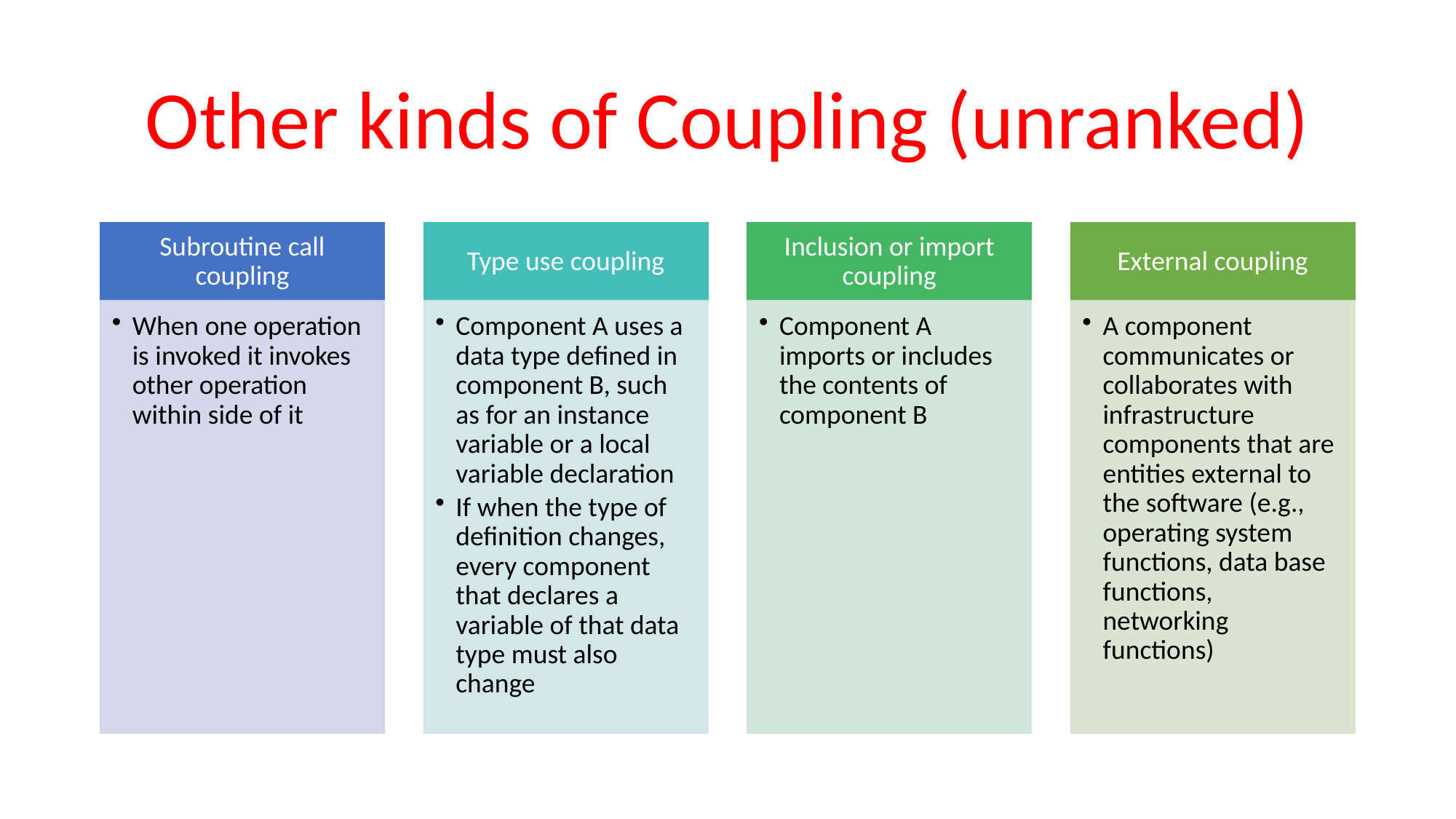

# Other kinds of Coupling (unranked)
Subroutine call coupling
When one operation is invoked it invokes other operation within side of it
Type use coupling
Component A uses a data type defined in component B, such as for an instance variable or a local variable declaration
If when the type of definition changes, every component that declares a variable of that data type must also change
Inclusion or import coupling
Component A imports or includes the contents of component B
External coupling
A component communicates or collaborates with infrastructure components that are entities external to the software (e.g., operating system functions, data base functions, networking functions)